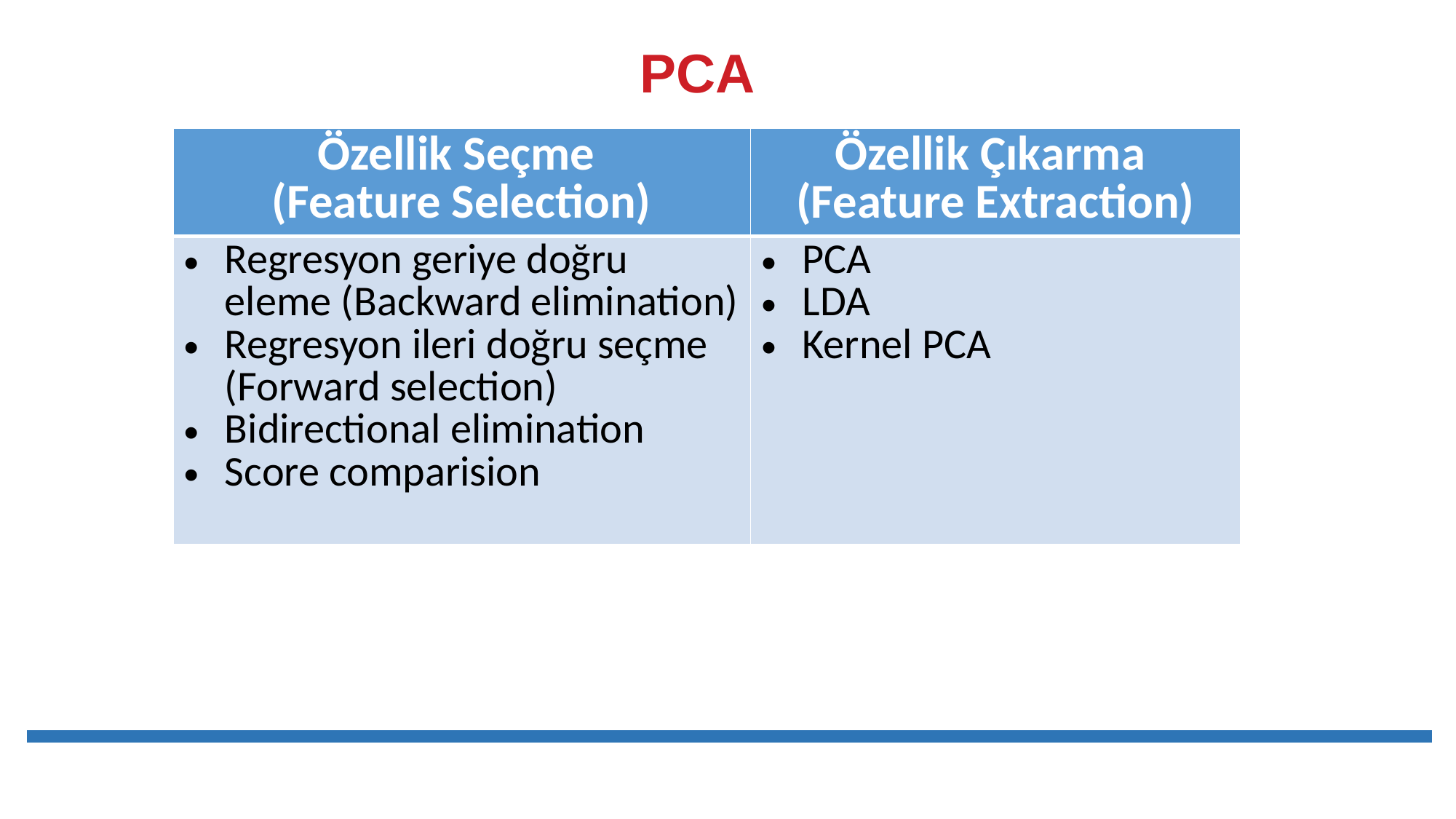

PCA
| Özellik Seçme (Feature Selection) | Özellik Çıkarma (Feature Extraction) |
| --- | --- |
| Regresyon geriye doğru eleme (Backward elimination) Regresyon ileri doğru seçme (Forward selection) Bidirectional elimination Score comparision | PCA LDA Kernel PCA |